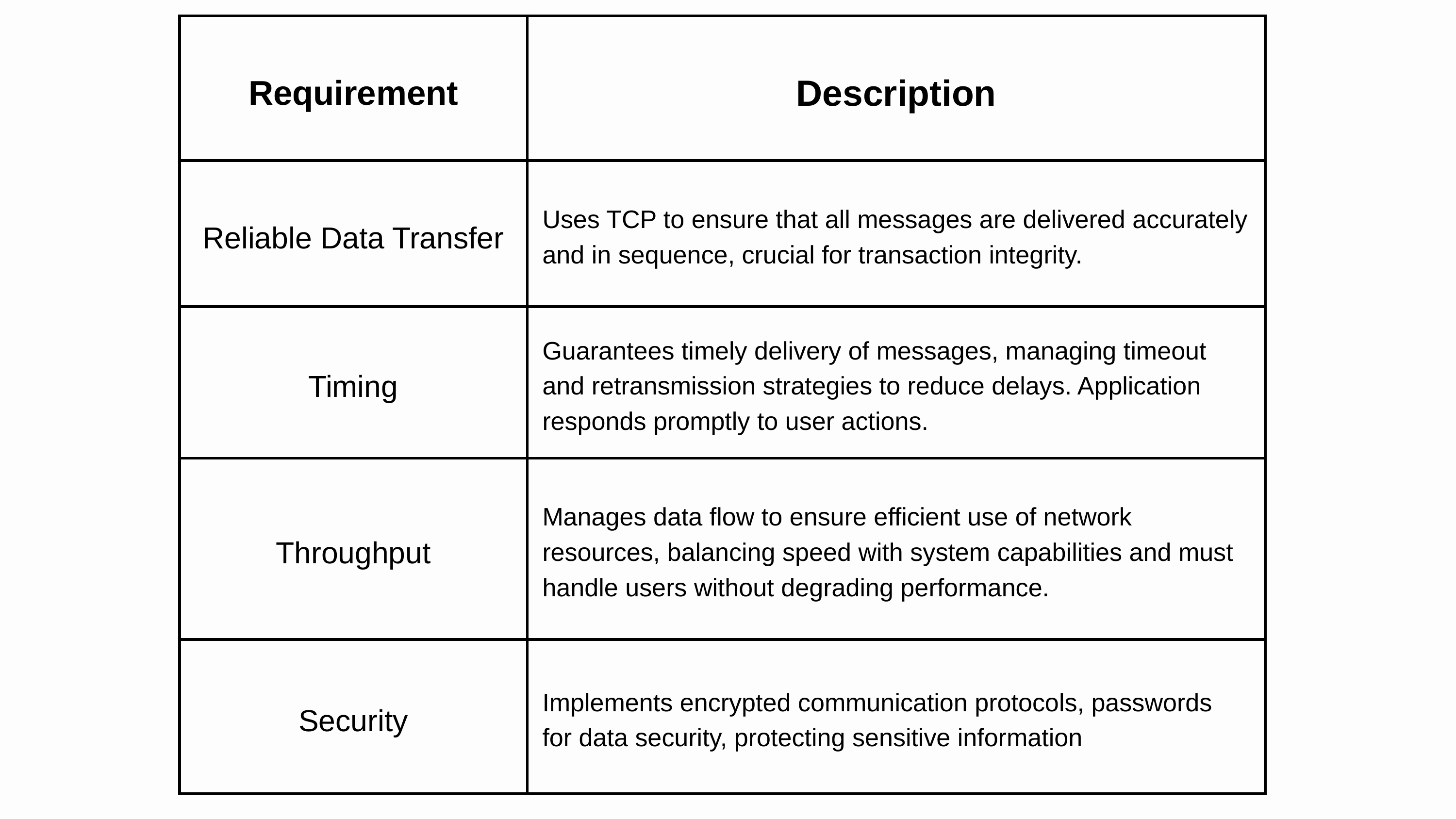

| Requirement | Description |
| --- | --- |
| Reliable Data Transfer | Uses TCP to ensure that all messages are delivered accurately and in sequence, crucial for transaction integrity. |
| Timing | Guarantees timely delivery of messages, managing timeout and retransmission strategies to reduce delays. Application responds promptly to user actions. |
| Throughput | Manages data flow to ensure efficient use of network resources, balancing speed with system capabilities and must handle users without degrading performance. |
| Security | Implements encrypted communication protocols, passwords for data security, protecting sensitive information |